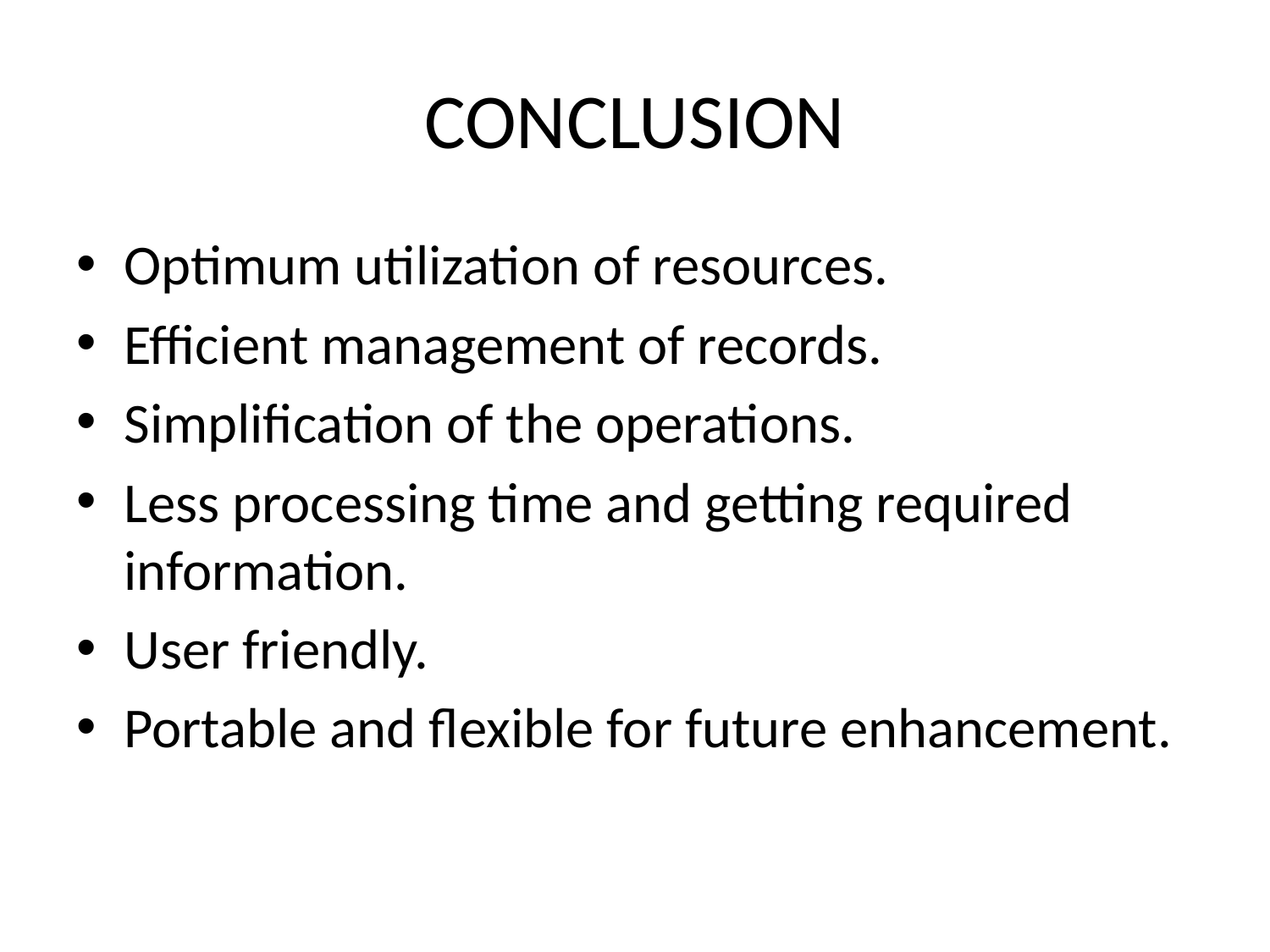

# CONCLUSION
Optimum utilization of resources.
Efficient management of records.
Simplification of the operations.
Less processing time and getting required information.
User friendly.
Portable and flexible for future enhancement.